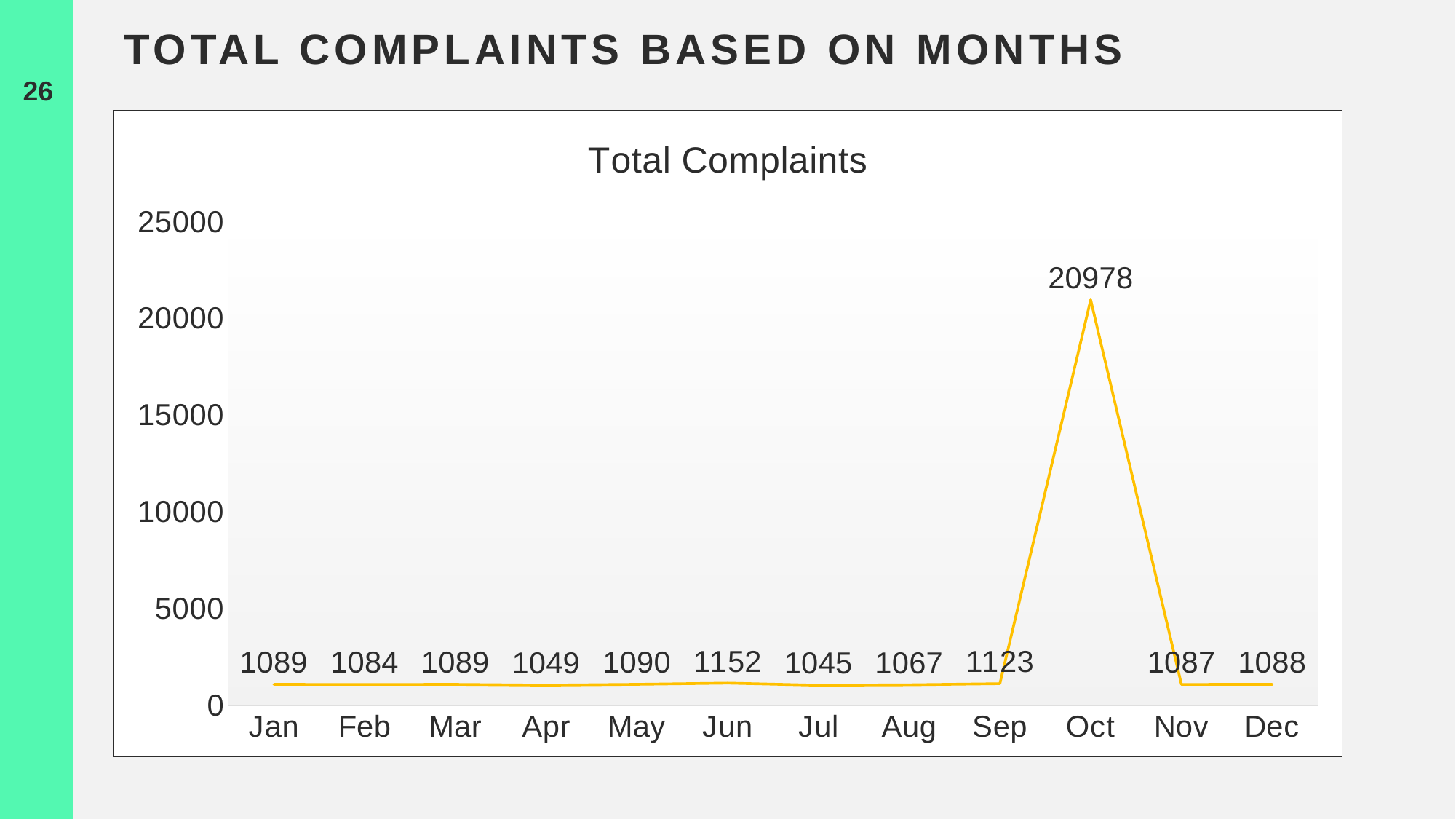

# Total Complaints based on Months
26

### Chart:

| Category | Total Complaints |
|---|---|
| Jan | 1089.0 |
| Feb | 1084.0 |
| Mar | 1089.0 |
| Apr | 1049.0 |
| May | 1090.0 |
| Jun | 1152.0 |
| Jul | 1045.0 |
| Aug | 1067.0 |
| Sep | 1123.0 |
| Oct | 20978.0 |
| Nov | 1087.0 |
| Dec | 1088.0 |